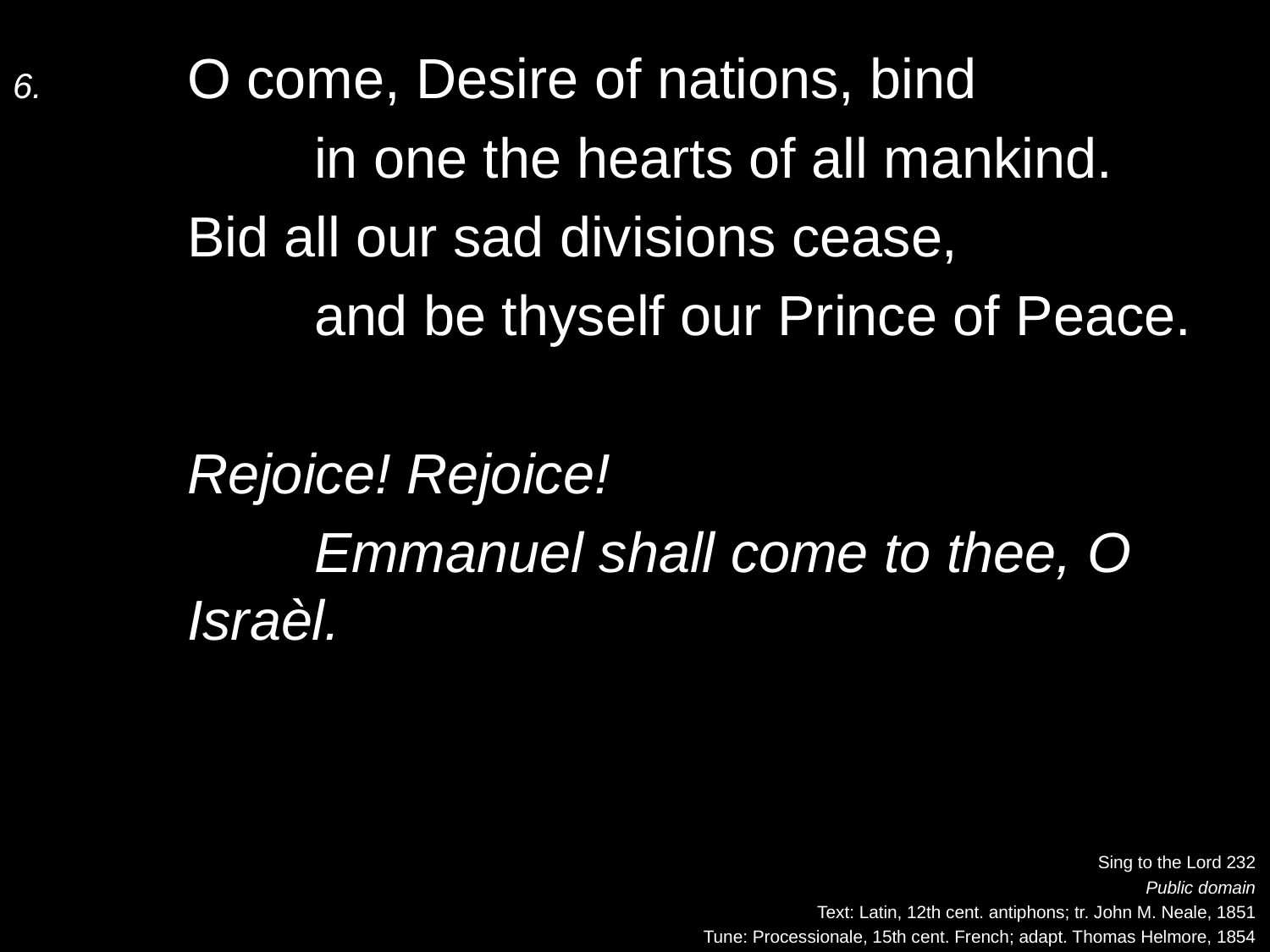

6.	O come, Desire of nations, bind
		in one the hearts of all mankind.
	Bid all our sad divisions cease,
		and be thyself our Prince of Peace.

	Rejoice! Rejoice!
		Emmanuel shall come to thee, O Israèl.
Sing to the Lord 232
Public domain
Text: Latin, 12th cent. antiphons; tr. John M. Neale, 1851
Tune: Processionale, 15th cent. French; adapt. Thomas Helmore, 1854